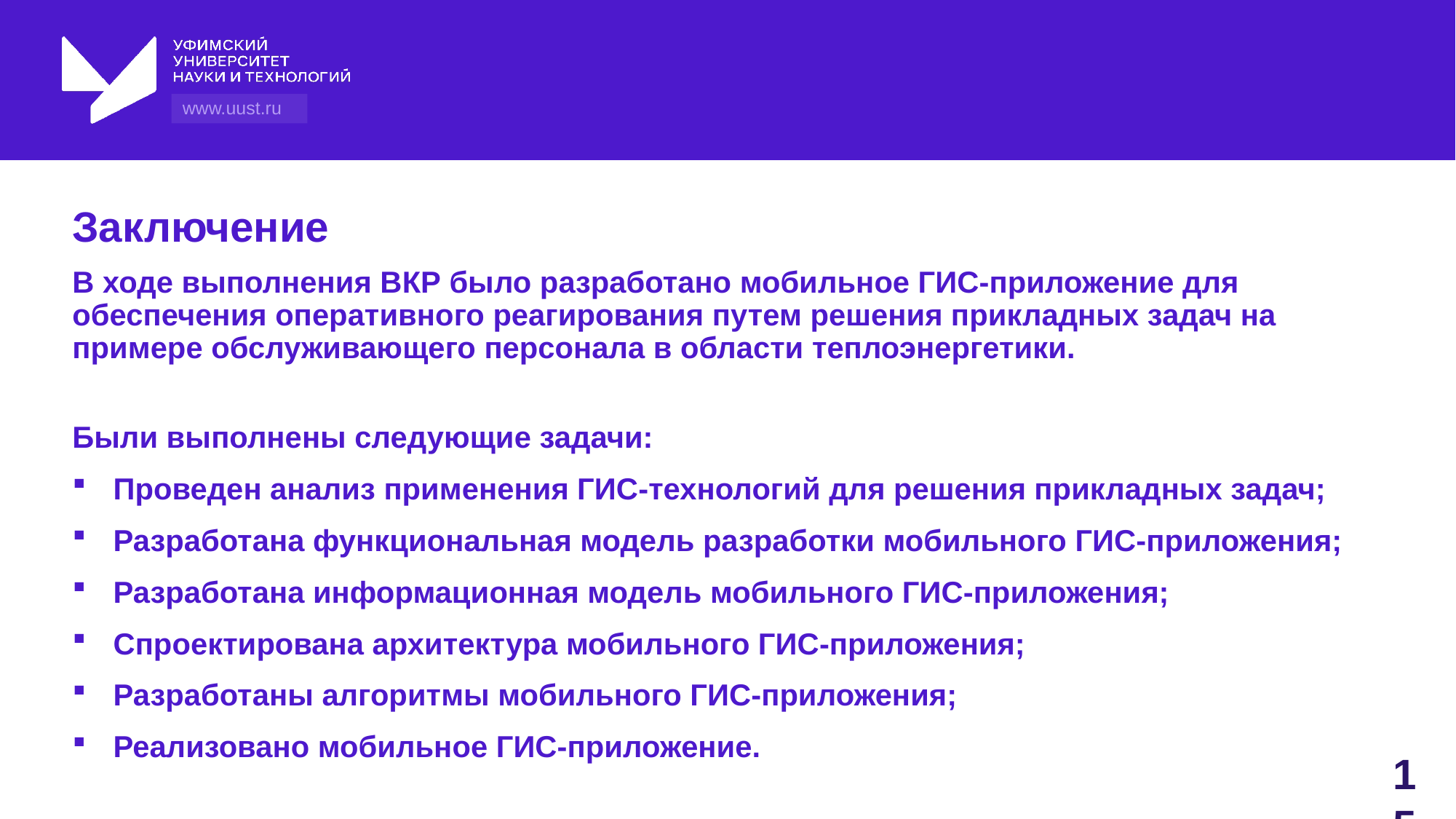

Заключение
В ходе выполнения ВКР было разработано мобильное ГИС-приложение для обеспечения оперативного реагирования путем решения прикладных задач на примере обслуживающего персонала в области теплоэнергетики.

Были выполнены следующие задачи:
Проведен анализ применения ГИС-технологий для решения прикладных задач;
Разработана функциональная модель разработки мобильного ГИС-приложения;
Разработана информационная модель мобильного ГИС-приложения;
Спроектирована архитектура мобильного ГИС-приложения;
Разработаны алгоритмы мобильного ГИС-приложения;
Реализовано мобильное ГИС-приложение.

15